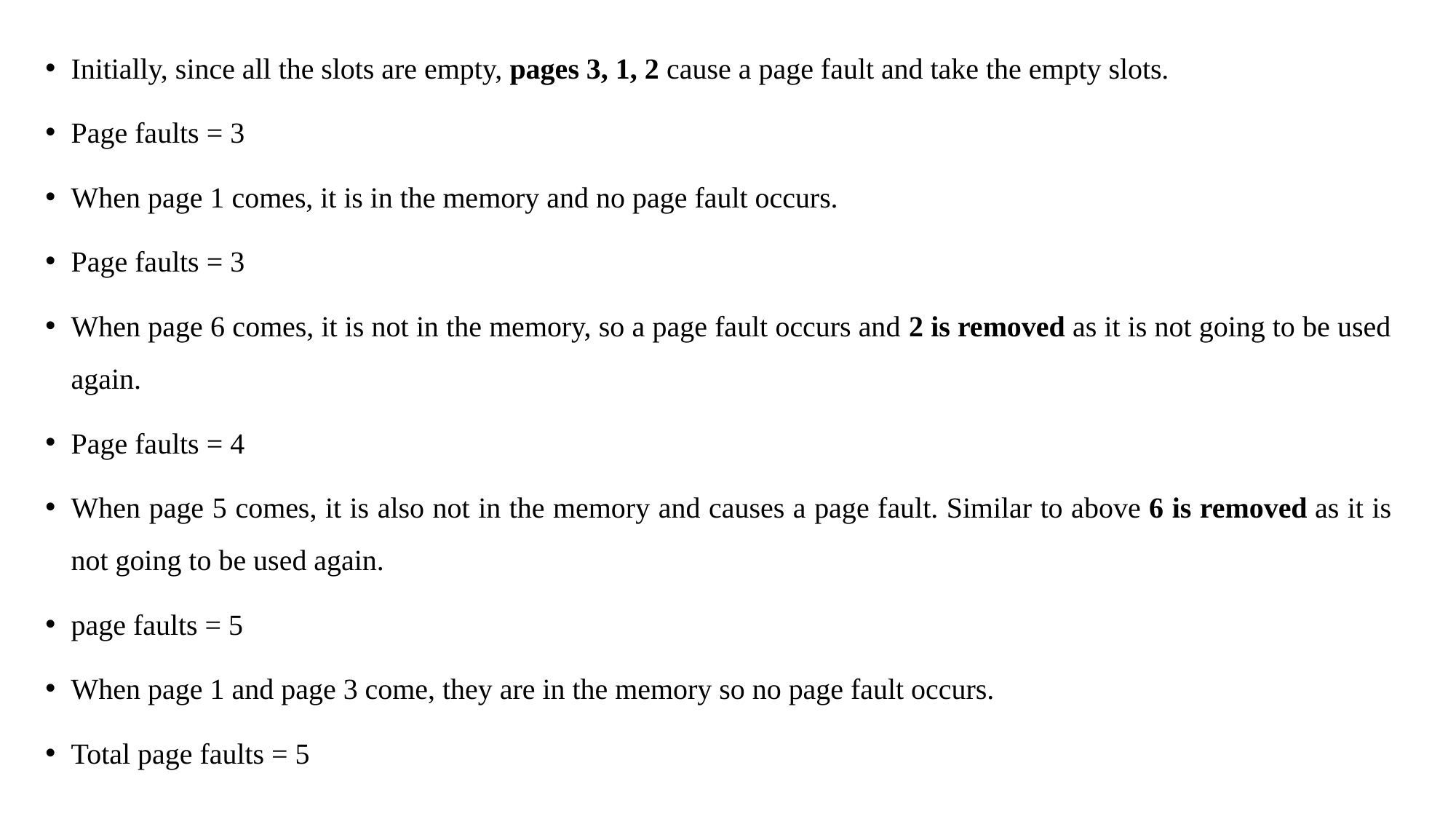

Initially, since all the slots are empty, pages 3, 1, 2 cause a page fault and take the empty slots.
Page faults = 3
When page 1 comes, it is in the memory and no page fault occurs.
Page faults = 3
When page 6 comes, it is not in the memory, so a page fault occurs and 2 is removed as it is not going to be used again.
Page faults = 4
When page 5 comes, it is also not in the memory and causes a page fault. Similar to above 6 is removed as it is not going to be used again.
page faults = 5
When page 1 and page 3 come, they are in the memory so no page fault occurs.
Total page faults = 5